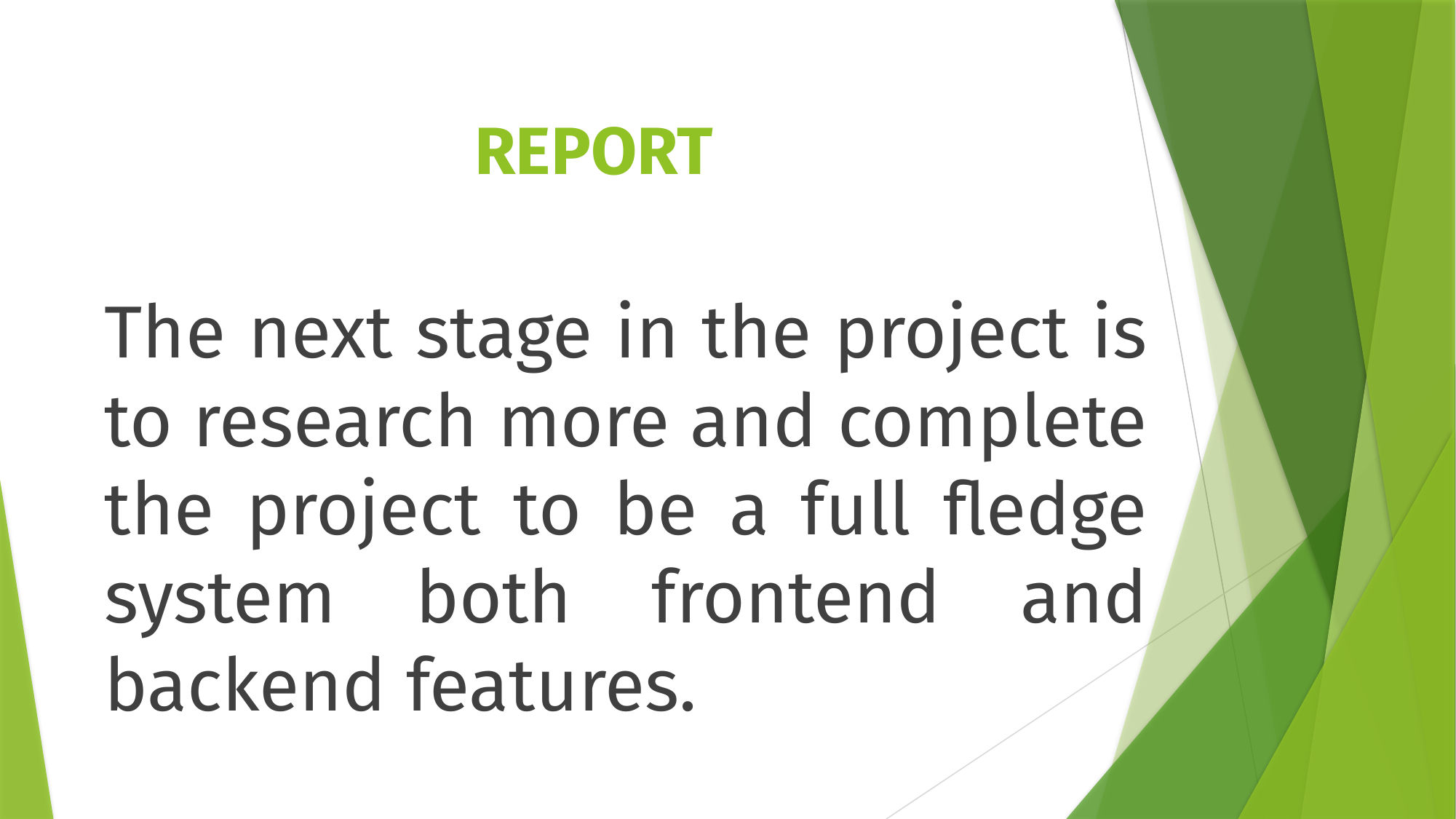

# REPORT
The next stage in the project is to research more and complete the project to be a full fledge system both frontend and backend features.